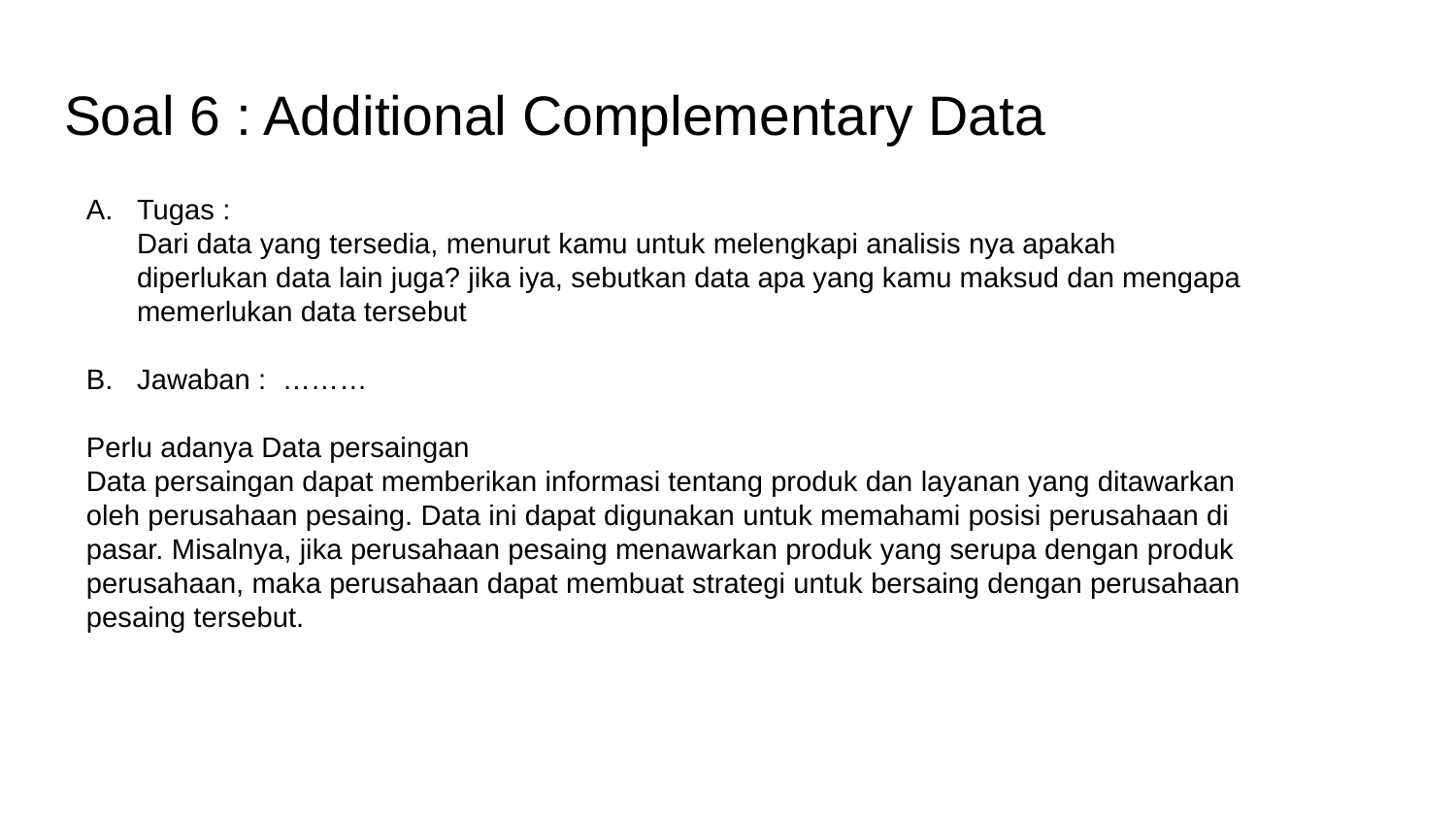

# Soal 6 : Additional Complementary Data
Tugas :
Dari data yang tersedia, menurut kamu untuk melengkapi analisis nya apakah diperlukan data lain juga? jika iya, sebutkan data apa yang kamu maksud dan mengapa memerlukan data tersebut

Jawaban :  ………

Perlu adanya Data persaingan
Data persaingan dapat memberikan informasi tentang produk dan layanan yang ditawarkan oleh perusahaan pesaing. Data ini dapat digunakan untuk memahami posisi perusahaan di pasar. Misalnya, jika perusahaan pesaing menawarkan produk yang serupa dengan produk perusahaan, maka perusahaan dapat membuat strategi untuk bersaing dengan perusahaan pesaing tersebut.